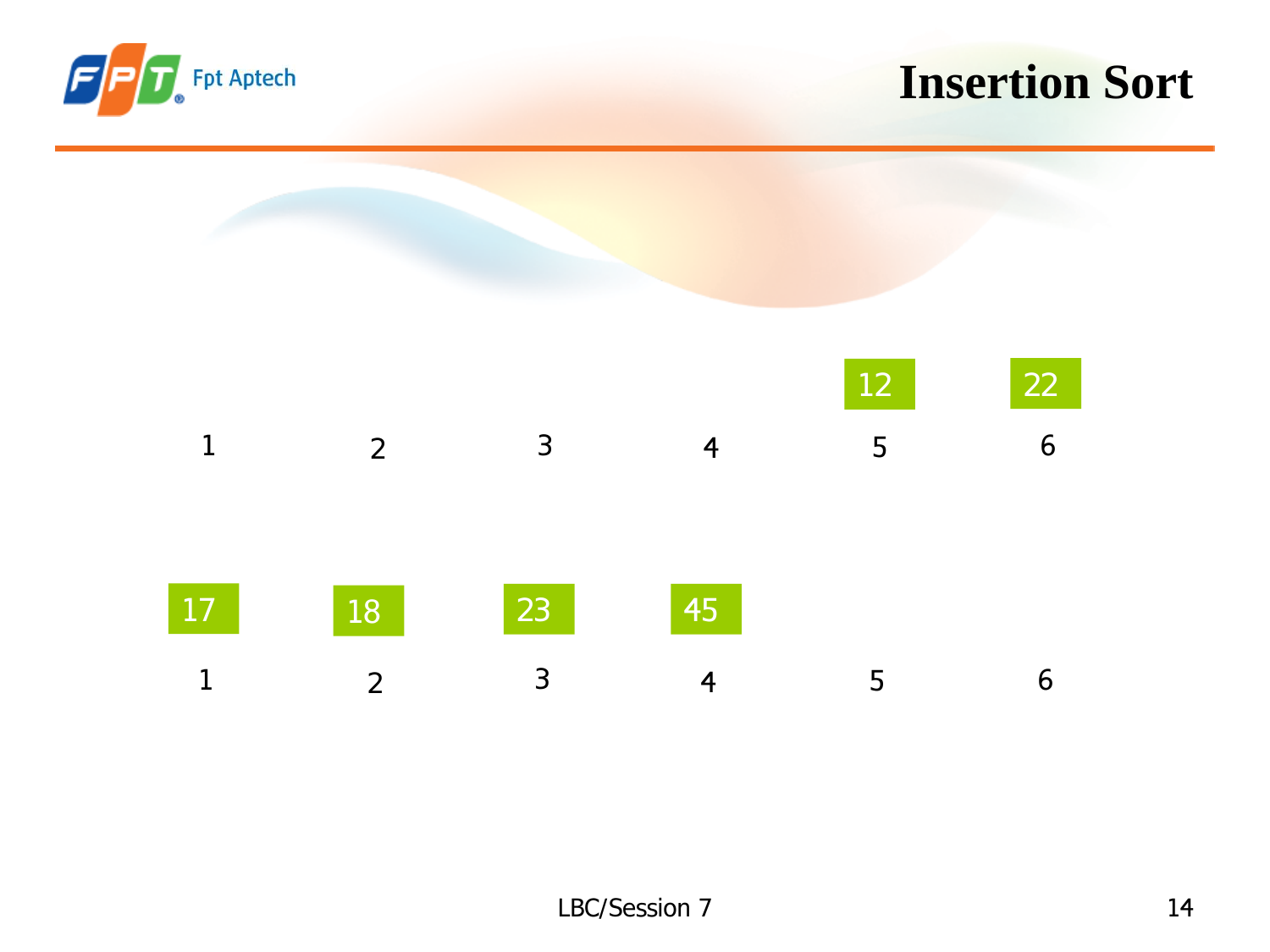

# Insertion Sort
22
12
3
1
6
5
4
2
17
23
45
18
3
1
6
5
4
2
LBC/Session 7
14